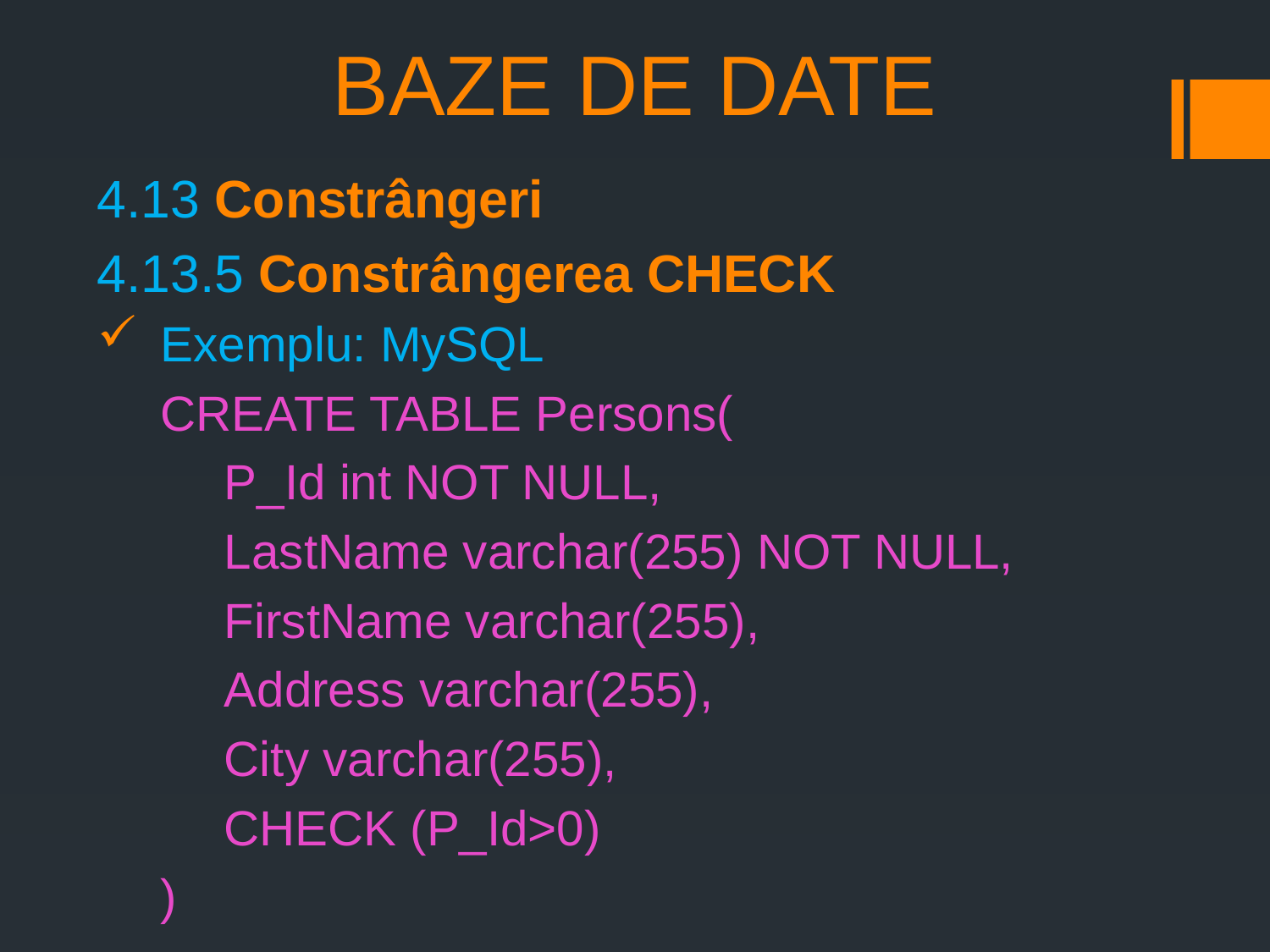

# BAZE DE DATE
4.13 Constrângeri
4.13.5 Constrângerea CHECK
Exemplu: MySQL
CREATE TABLE Persons(
P_Id int NOT NULL,
LastName varchar(255) NOT NULL,
FirstName varchar(255),
Address varchar(255),
City varchar(255),
CHECK (P_Id>0)
)